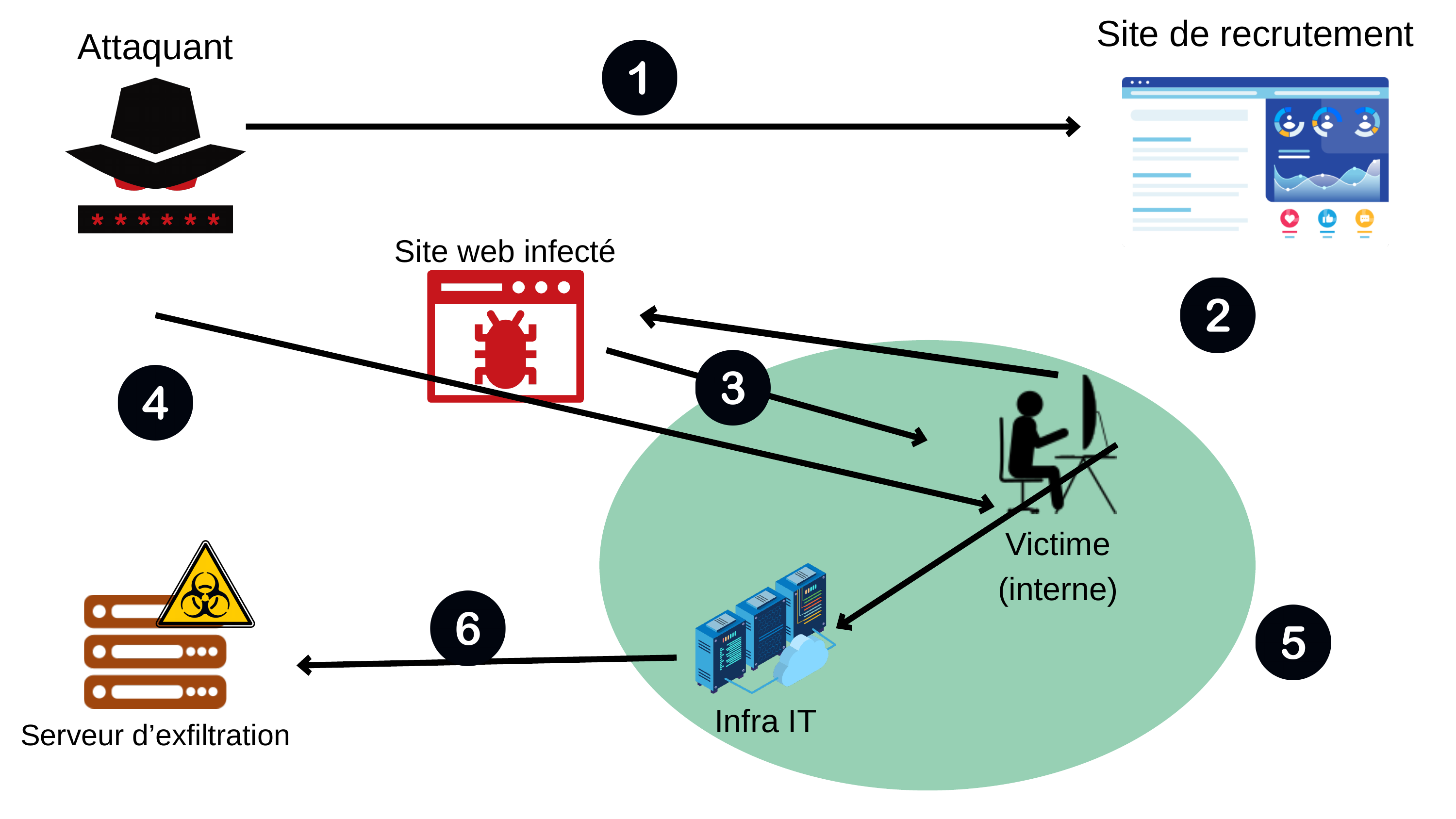

Site de recrutement

Attaquant

Site web infecté

Victime (interne)

Serveur d’exfiltration

Infra IT